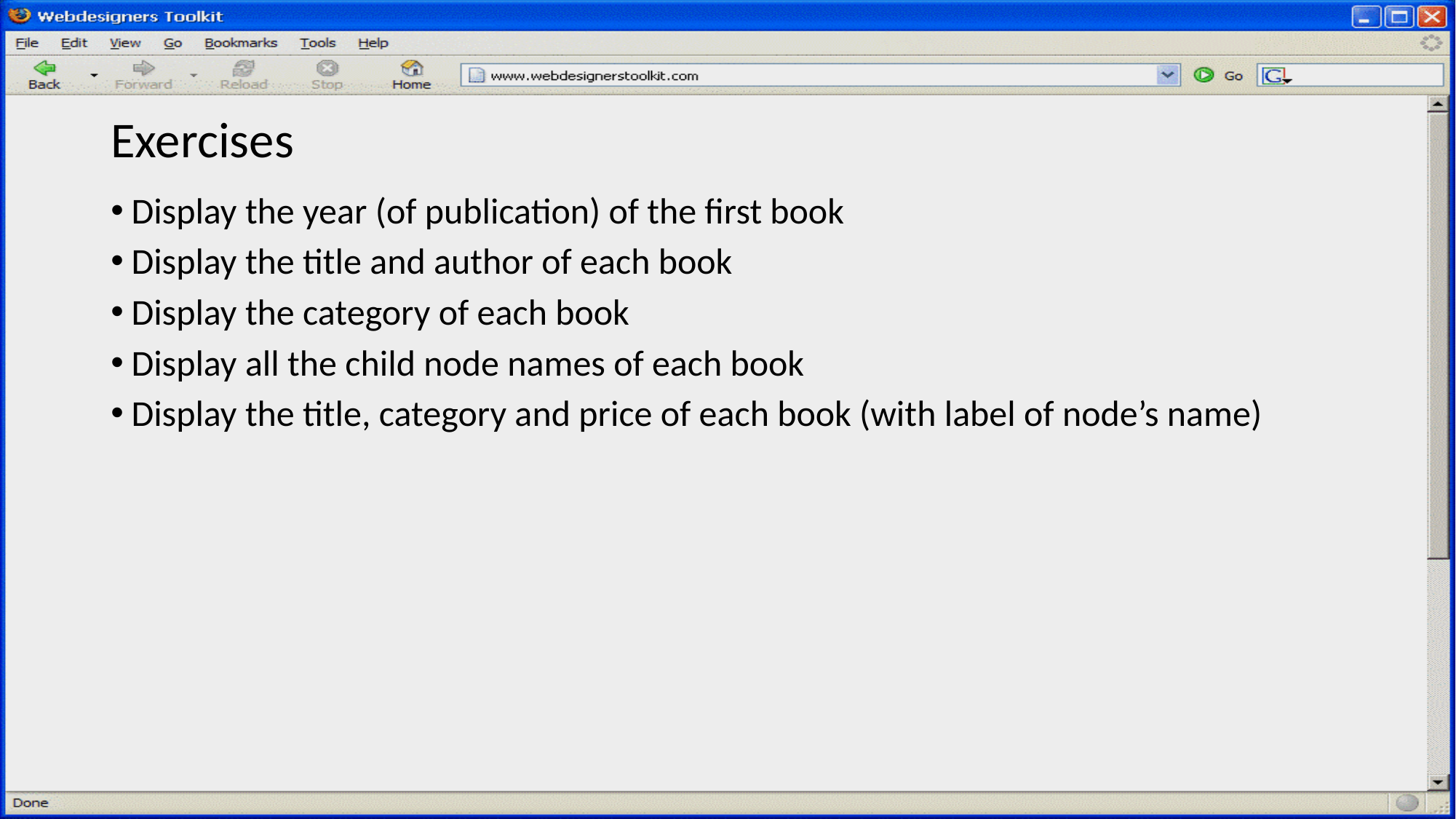

# Exercises
Display the year (of publication) of the first book
Display the title and author of each book
Display the category of each book
Display all the child node names of each book
Display the title, category and price of each book (with label of node’s name)